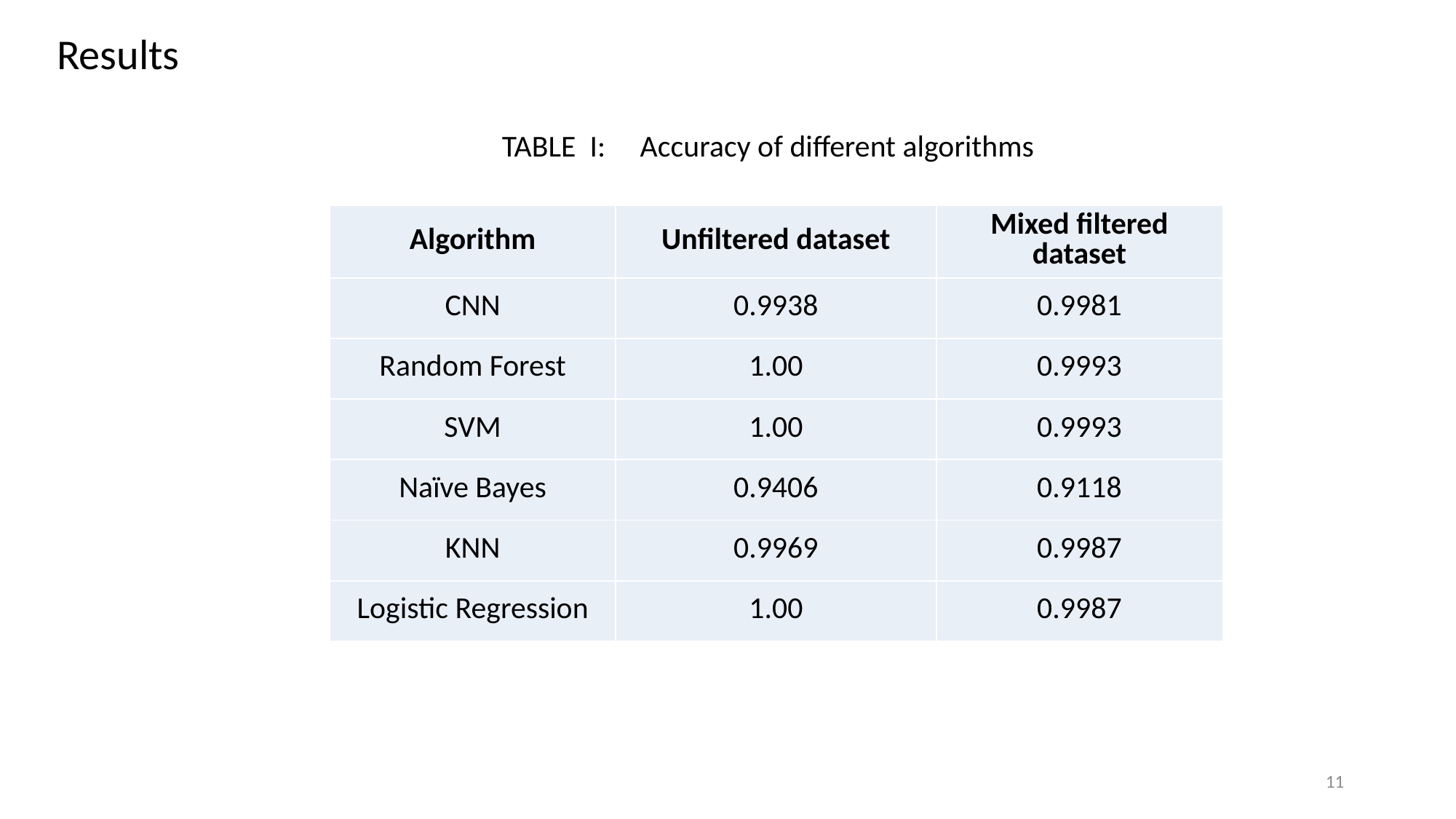

Results
TABLE  I:     Accuracy of different algorithms

| Algorithm | Unfiltered dataset | Mixed filtered dataset |
| --- | --- | --- |
| CNN | 0.9938 | 0.9981 |
| Random Forest | 1.00 | 0.9993 |
| SVM | 1.00 | 0.9993 |
| Naïve Bayes | 0.9406 | 0.9118 |
| KNN | 0.9969 | 0.9987 |
| Logistic Regression | 1.00 | 0.9987 |
11